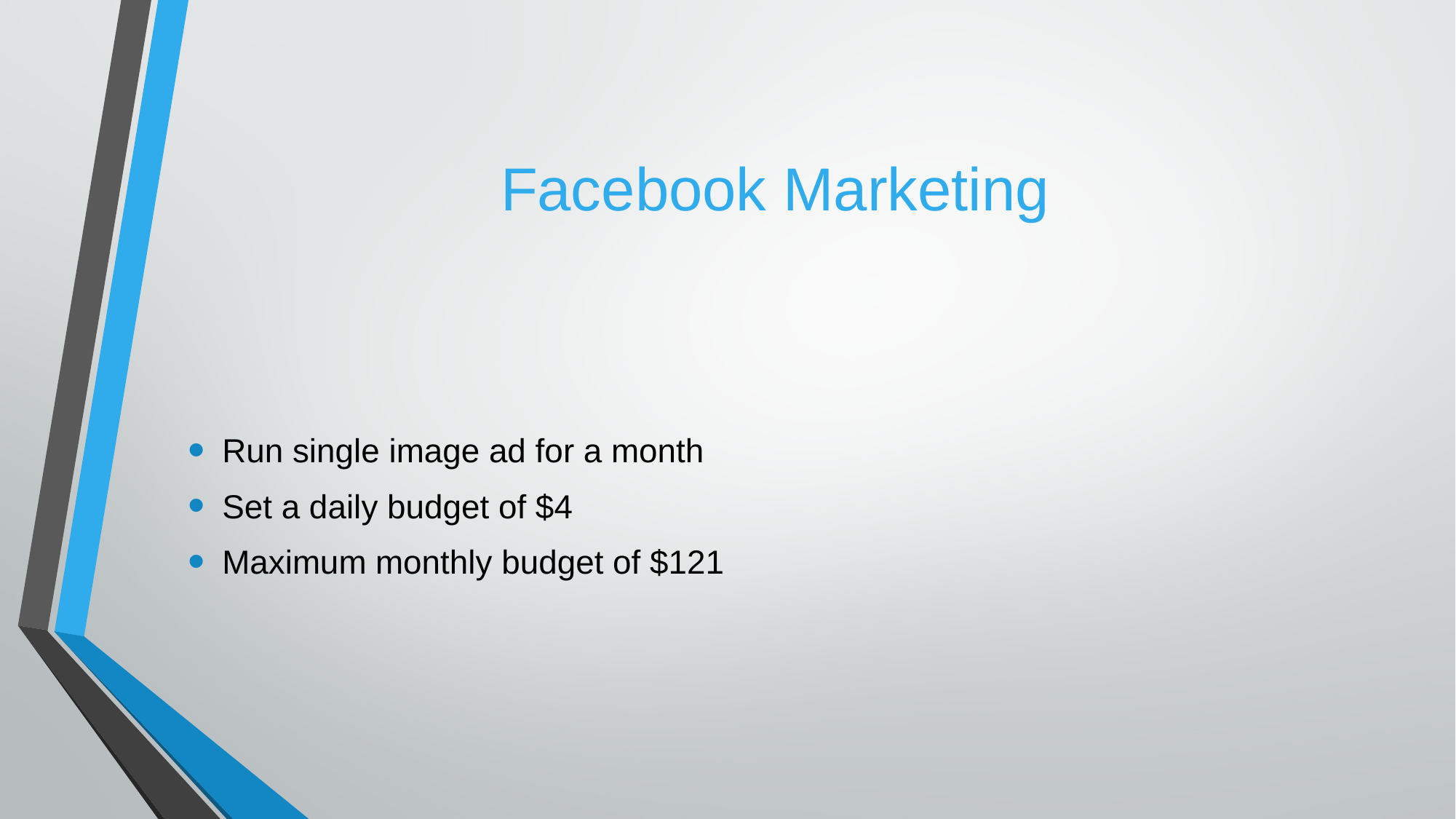

# Facebook Marketing
Run single image ad for a month
Set a daily budget of $4
Maximum monthly budget of $121